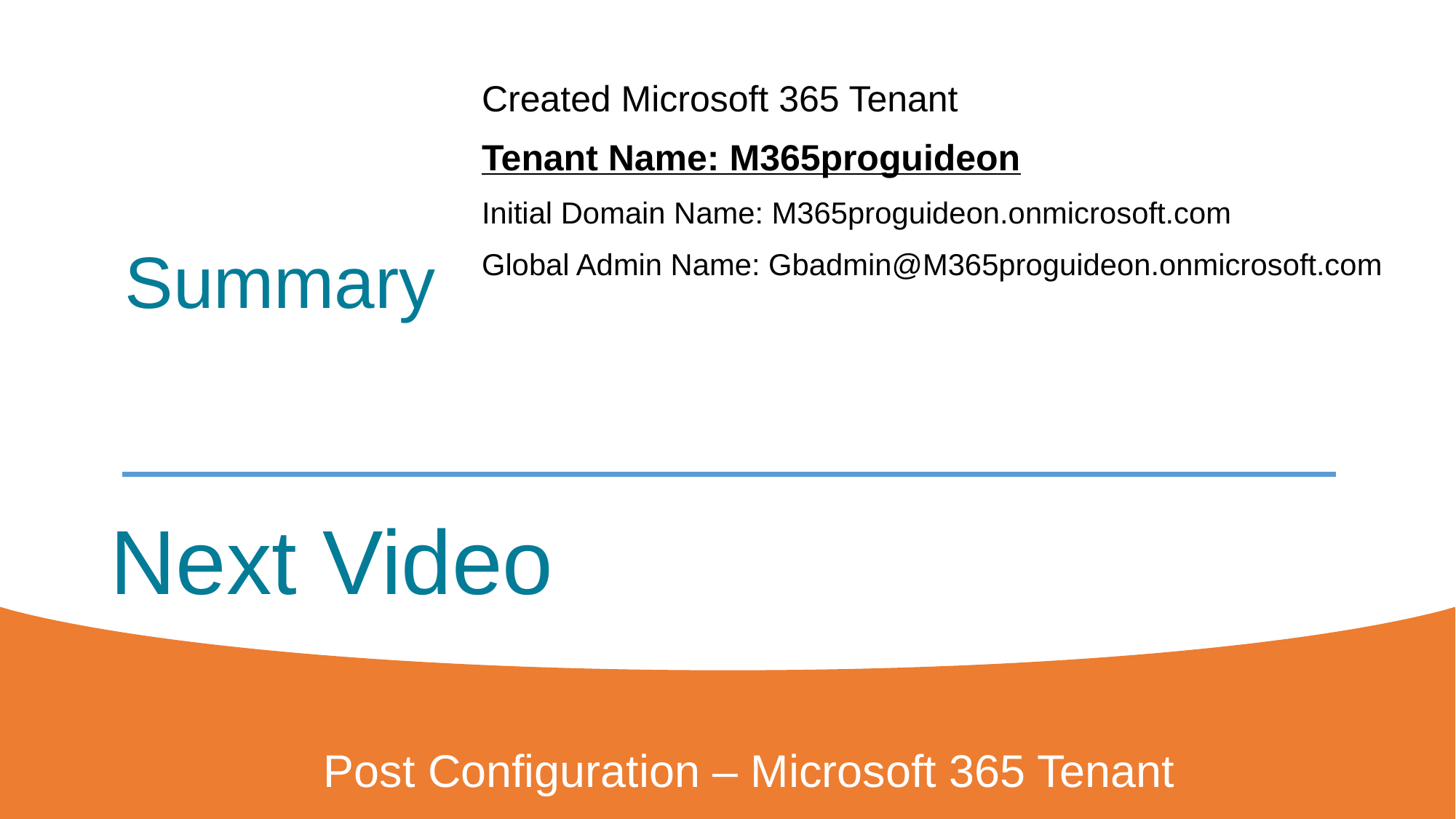

Created Microsoft 365 Tenant
Tenant Name: M365proguideon
Initial Domain Name: M365proguideon.onmicrosoft.com
Global Admin Name: Gbadmin@M365proguideon.onmicrosoft.com

Summary
# Next Video

Post Configuration – Microsoft 365 Tenant
7